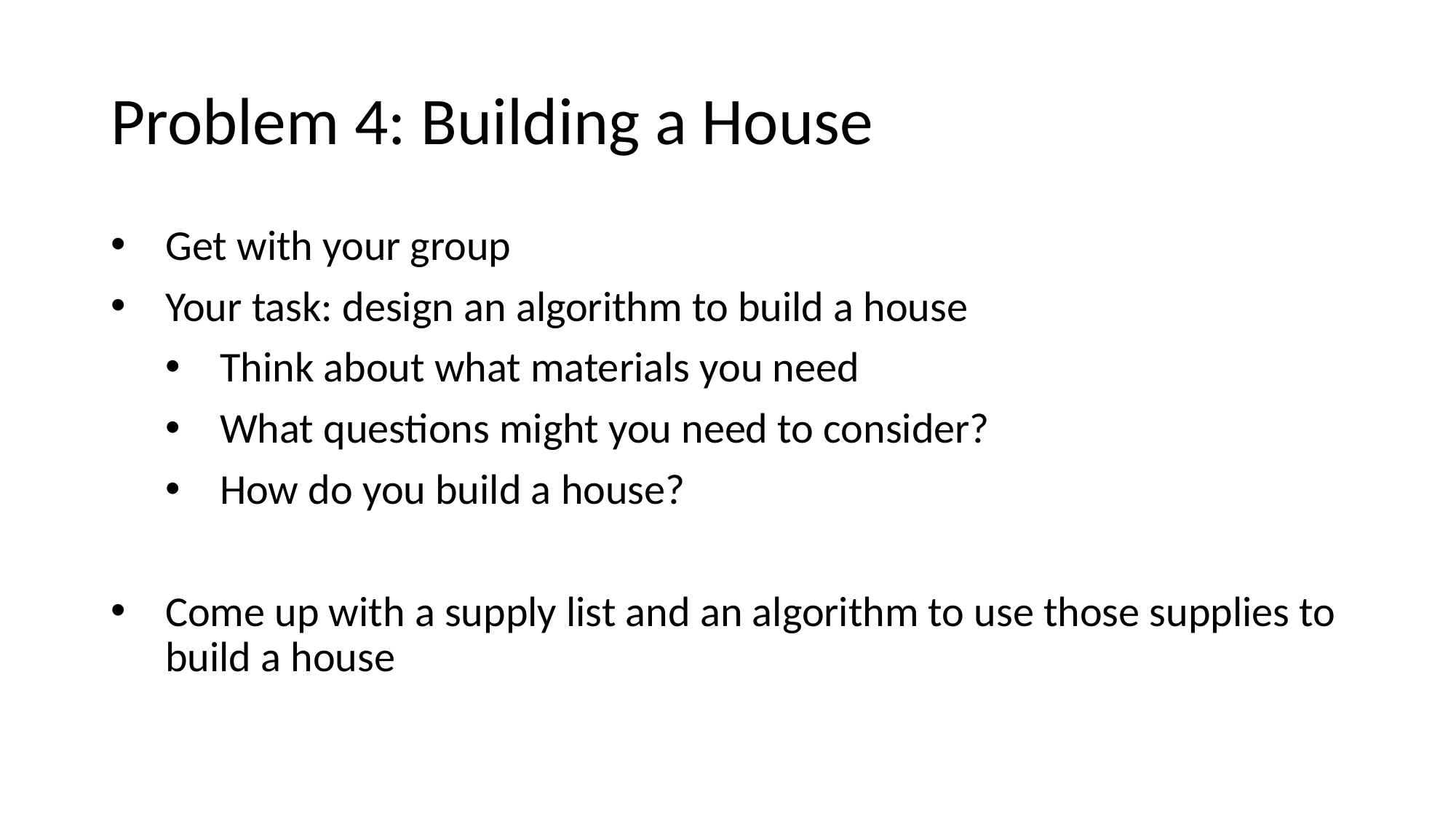

# Problem 4: Building a House
Get with your group
Your task: design an algorithm to build a house
Think about what materials you need
What questions might you need to consider?
How do you build a house?

Come up with a supply list and an algorithm to use those supplies to build a house